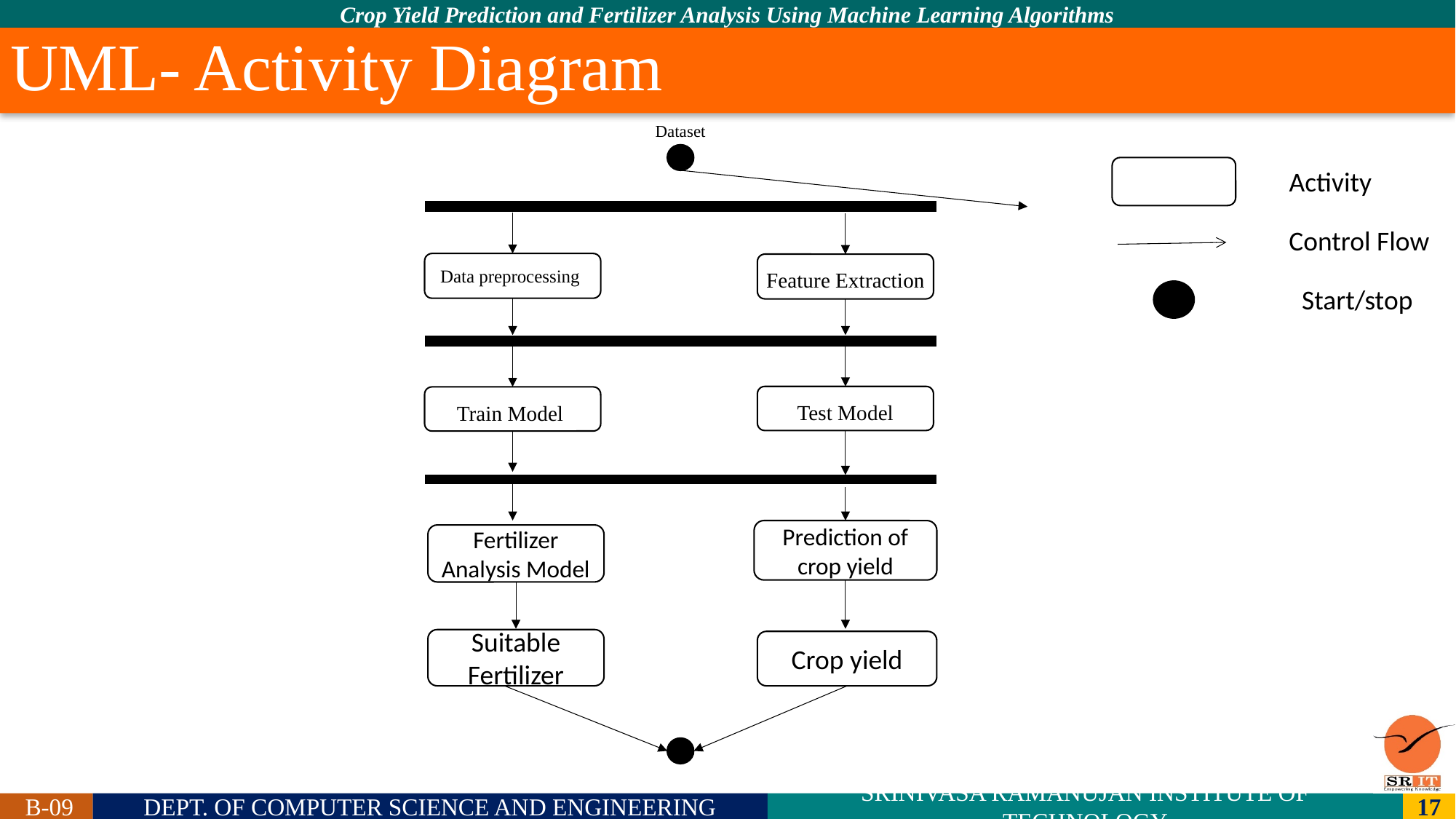

# UML- Activity Diagram
Dataset

Activity

Control Flow

Data preprocessing
Feature Extraction
Start/stop

Test Model
Train Model

Prediction of crop yield
Fertilizer Analysis Model
Suitable Fertilizer
Crop yield